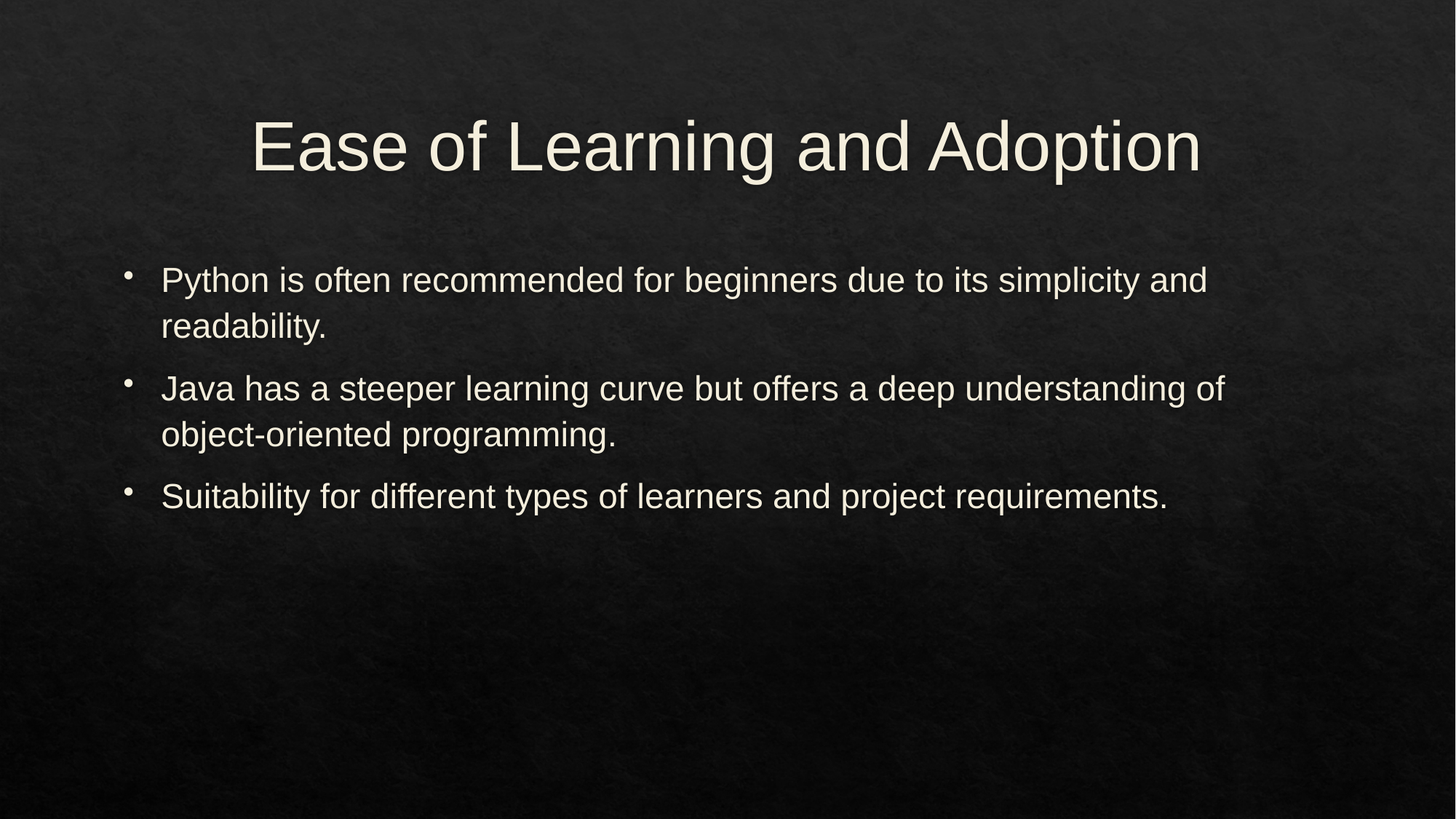

# Ease of Learning and Adoption
Python is often recommended for beginners due to its simplicity and readability.
Java has a steeper learning curve but offers a deep understanding of object-oriented programming.
Suitability for different types of learners and project requirements.